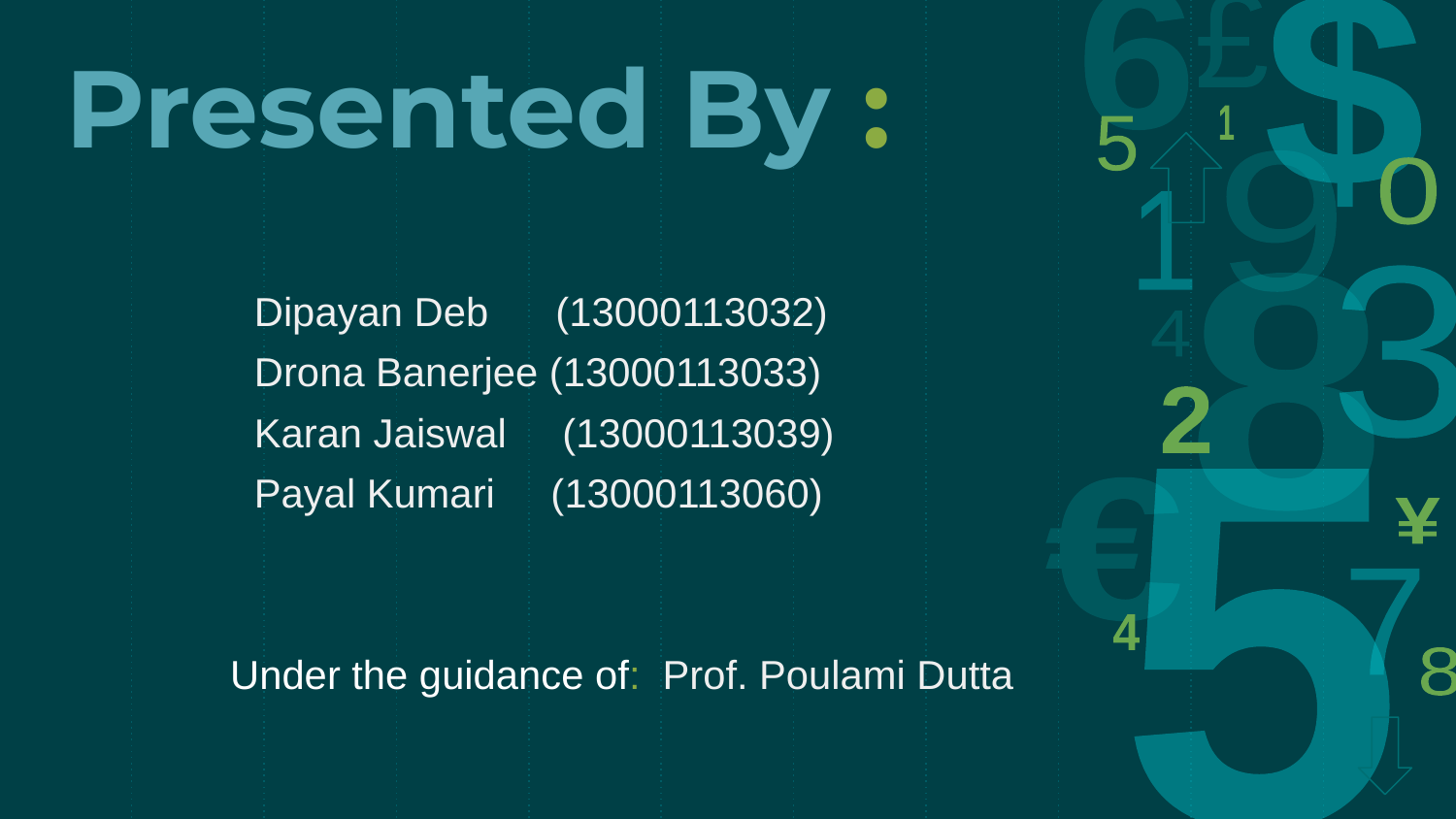

Presented By :
Dipayan Deb      (13000113032)
Drona Banerjee (13000113033)
Karan Jaiswal     (13000113039)
Payal Kumari     (13000113060)

Under the guidance of:  Prof. Poulami Dutta